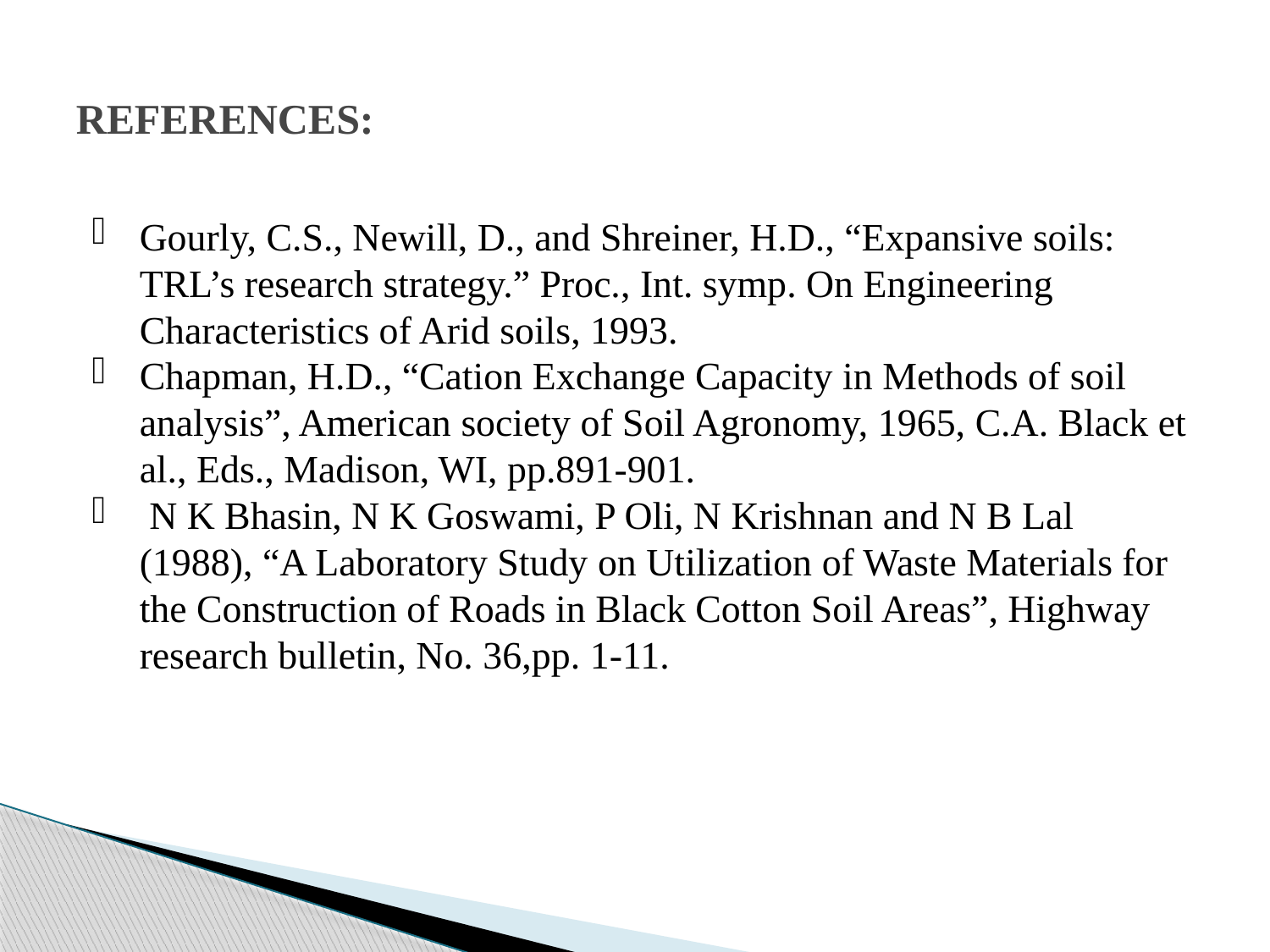

# REFERENCES:
Gourly, C.S., Newill, D., and Shreiner, H.D., “Expansive soils: TRL’s research strategy.” Proc., Int. symp. On Engineering        Characteristics of Arid soils, 1993.
Chapman, H.D., “Cation Exchange Capacity in Methods of soil analysis”, American society of Soil Agronomy, 1965, C.A. Black et al., Eds., Madison, WI, pp.891-901.
 N K Bhasin, N K Goswami, P Oli, N Krishnan and N B Lal (1988), “A Laboratory Study on Utilization of Waste Materials for the Construction of Roads in Black Cotton Soil Areas”, Highway research bulletin, No. 36,pp. 1-11.